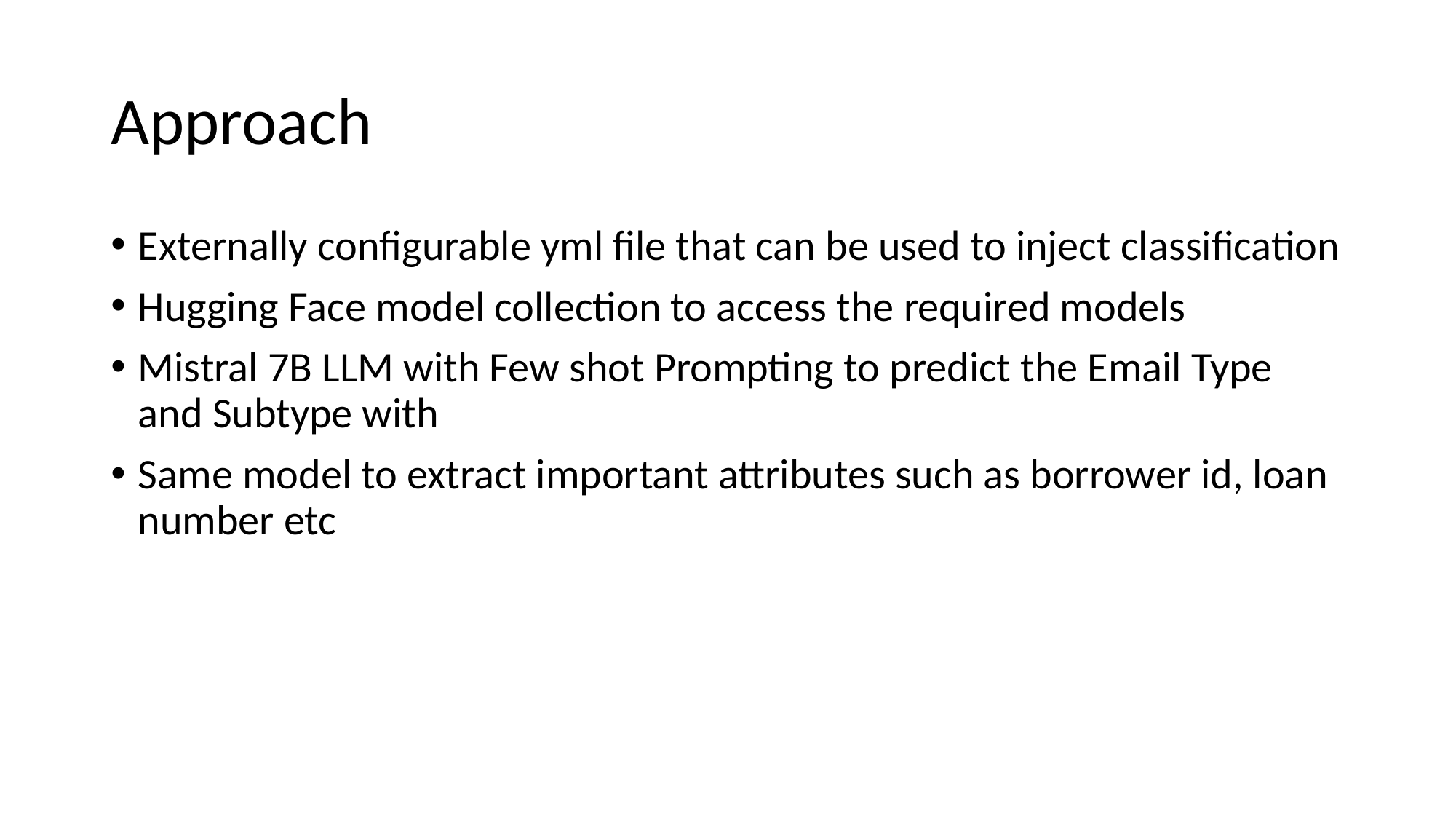

# Approach
Externally configurable yml file that can be used to inject classification
Hugging Face model collection to access the required models
Mistral 7B LLM with Few shot Prompting to predict the Email Type and Subtype with
Same model to extract important attributes such as borrower id, loan number etc